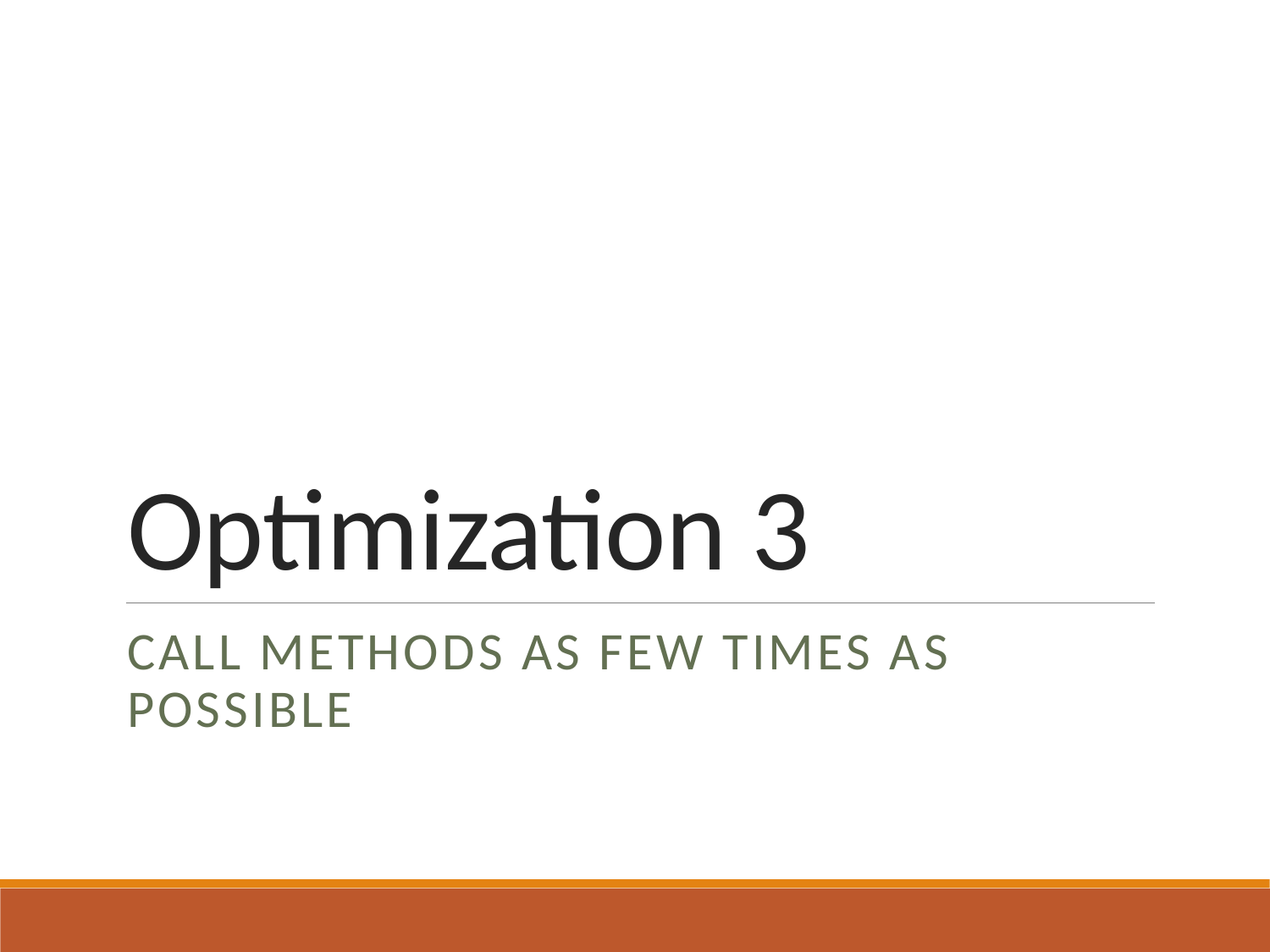

# Optimization 3
Call methods as few times as possible